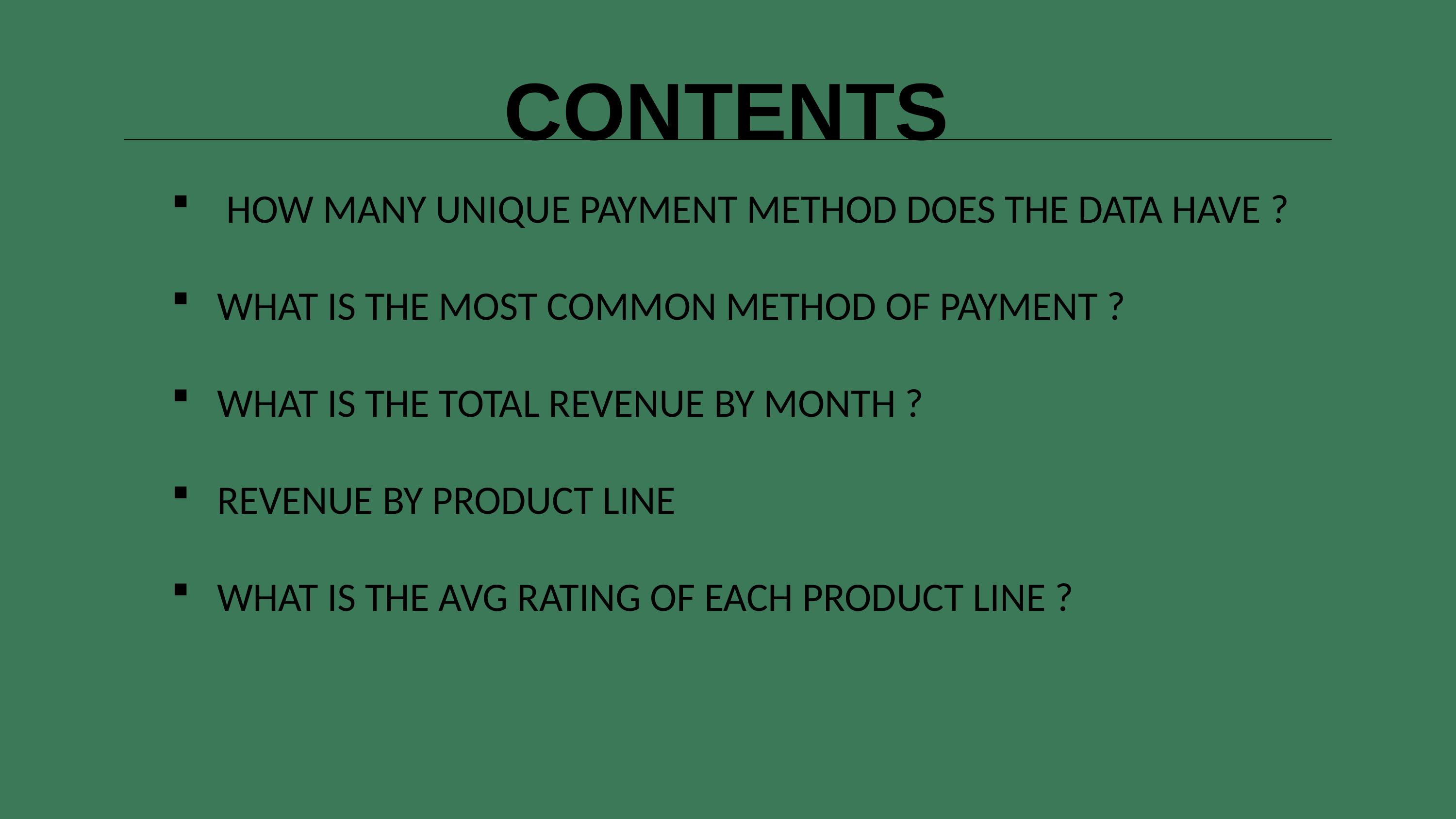

CONTENTS

 HOW MANY UNIQUE PAYMENT METHOD DOES THE DATA HAVE ?

WHAT IS THE MOST COMMON METHOD OF PAYMENT ?

WHAT IS THE TOTAL REVENUE BY MONTH ?

REVENUE BY PRODUCT LINE

WHAT IS THE AVG RATING OF EACH PRODUCT LINE ?